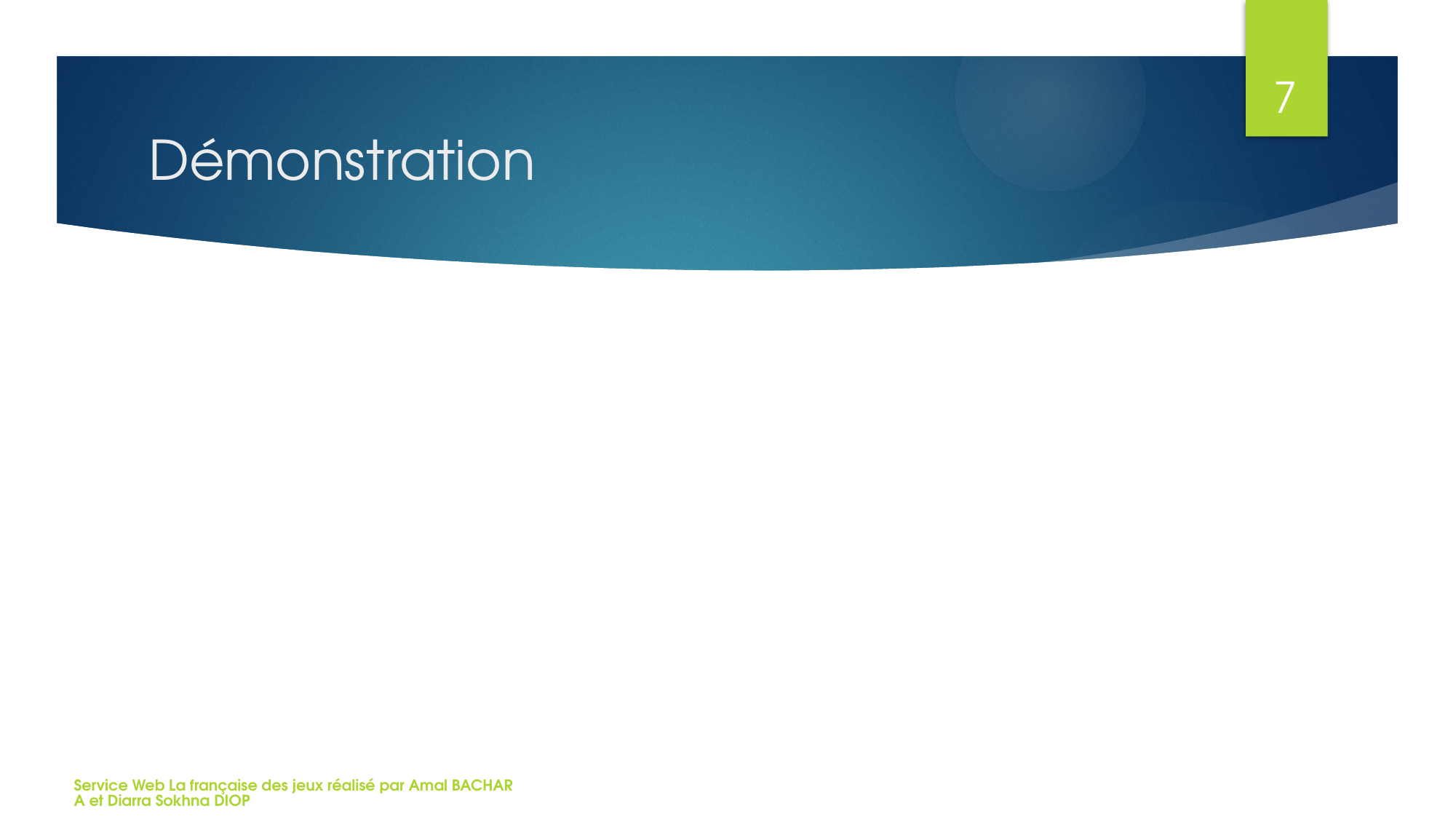

7
# Démonstration

Service Web La française des jeux réalisé par Amal BACHARA et Diarra Sokhna DIOP